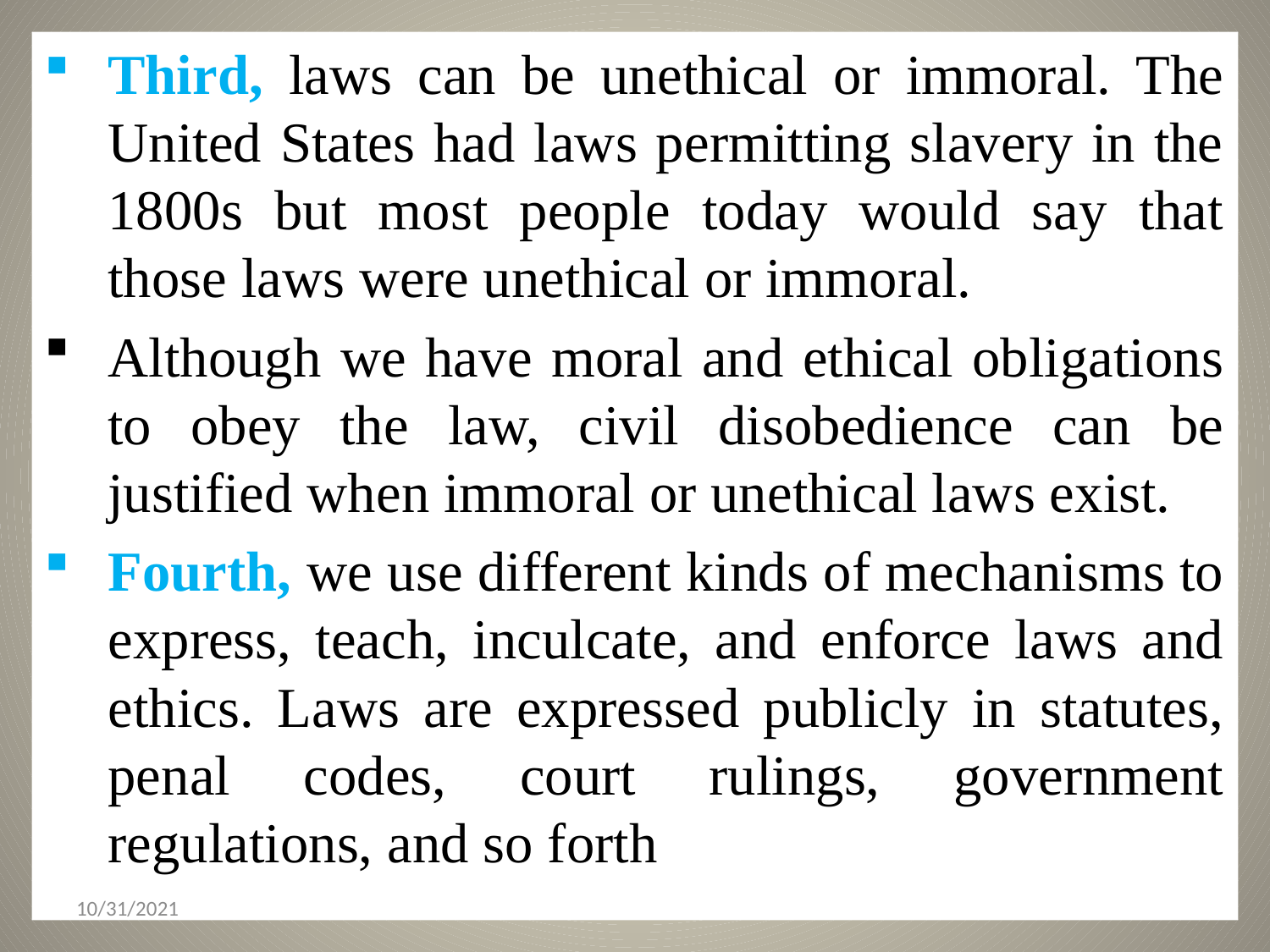

Third, laws can be unethical or immoral. The United States had laws permitting slavery in the 1800s but most people today would say that those laws were unethical or immoral.
Although we have moral and ethical obligations to obey the law, civil disobedience can be justified when immoral or unethical laws exist.
Fourth, we use different kinds of mechanisms to express, teach, inculcate, and enforce laws and ethics. Laws are expressed publicly in statutes, penal codes, court rulings, government regulations, and so forth
10/31/2021
13